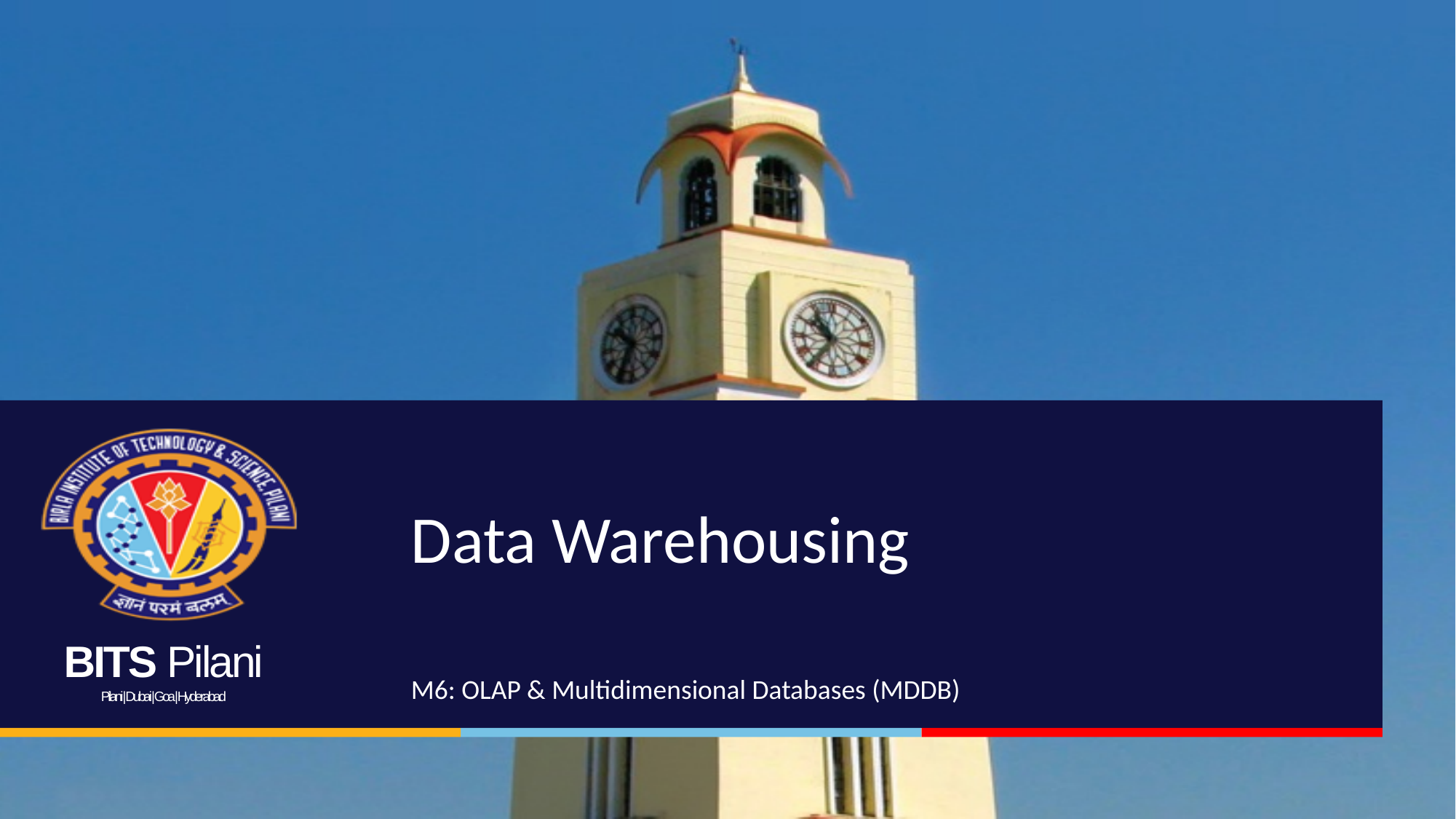

# Data Warehousing
M6: OLAP & Multidimensional Databases (MDDB)